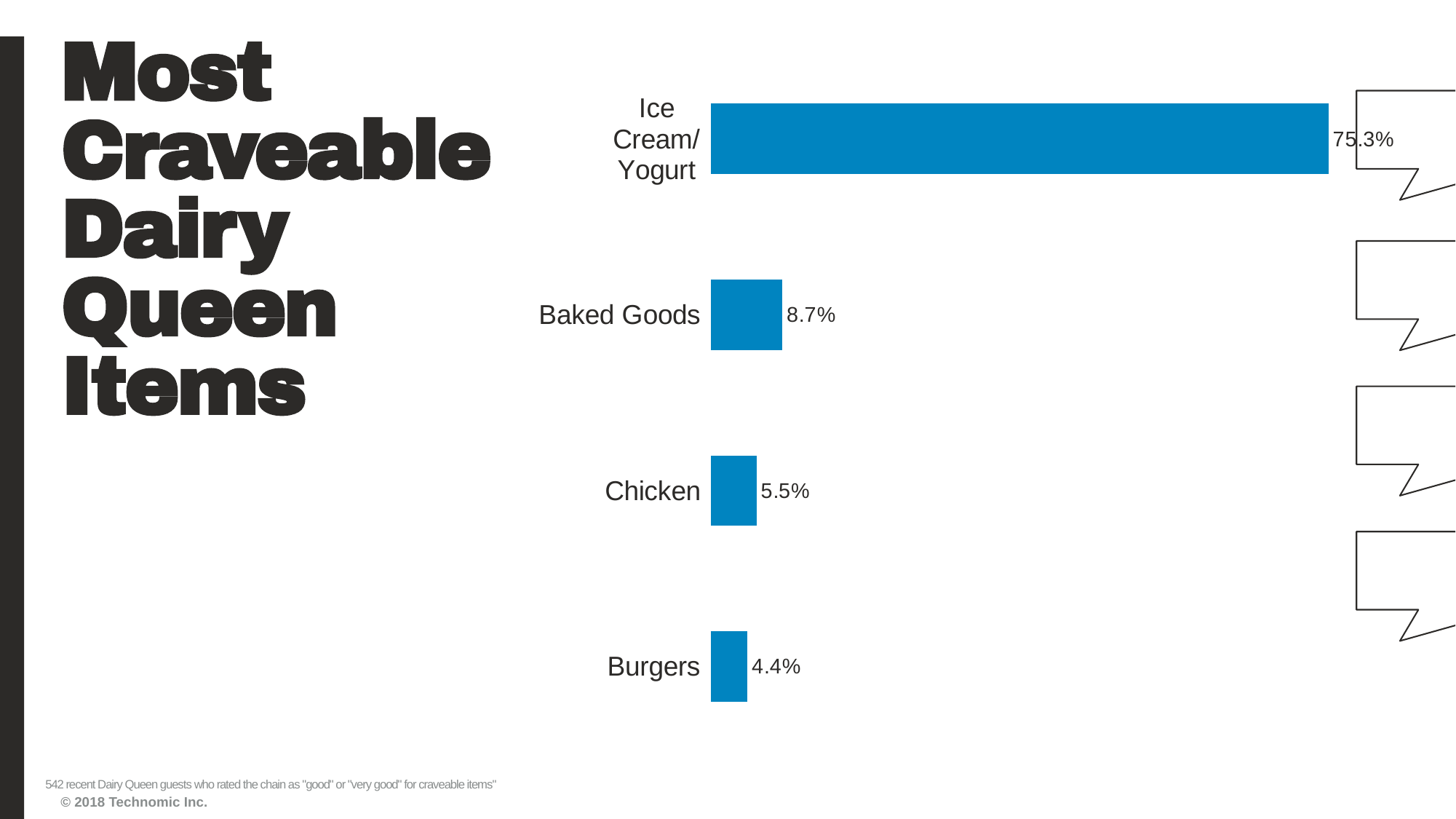

# Most Craveable Dairy Queen Items

### Chart

| Category | Series1 |
|---|---|
| Burgers | 0.0442804429999999 |
| Chicken | 0.055350554 |
| Baked Goods | 0.0867158669999999 |
| Ice Cream/Yogurt | 0.752767528 |
542 recent Dairy Queen guests who rated the chain as "good" or "very good" for craveable items"